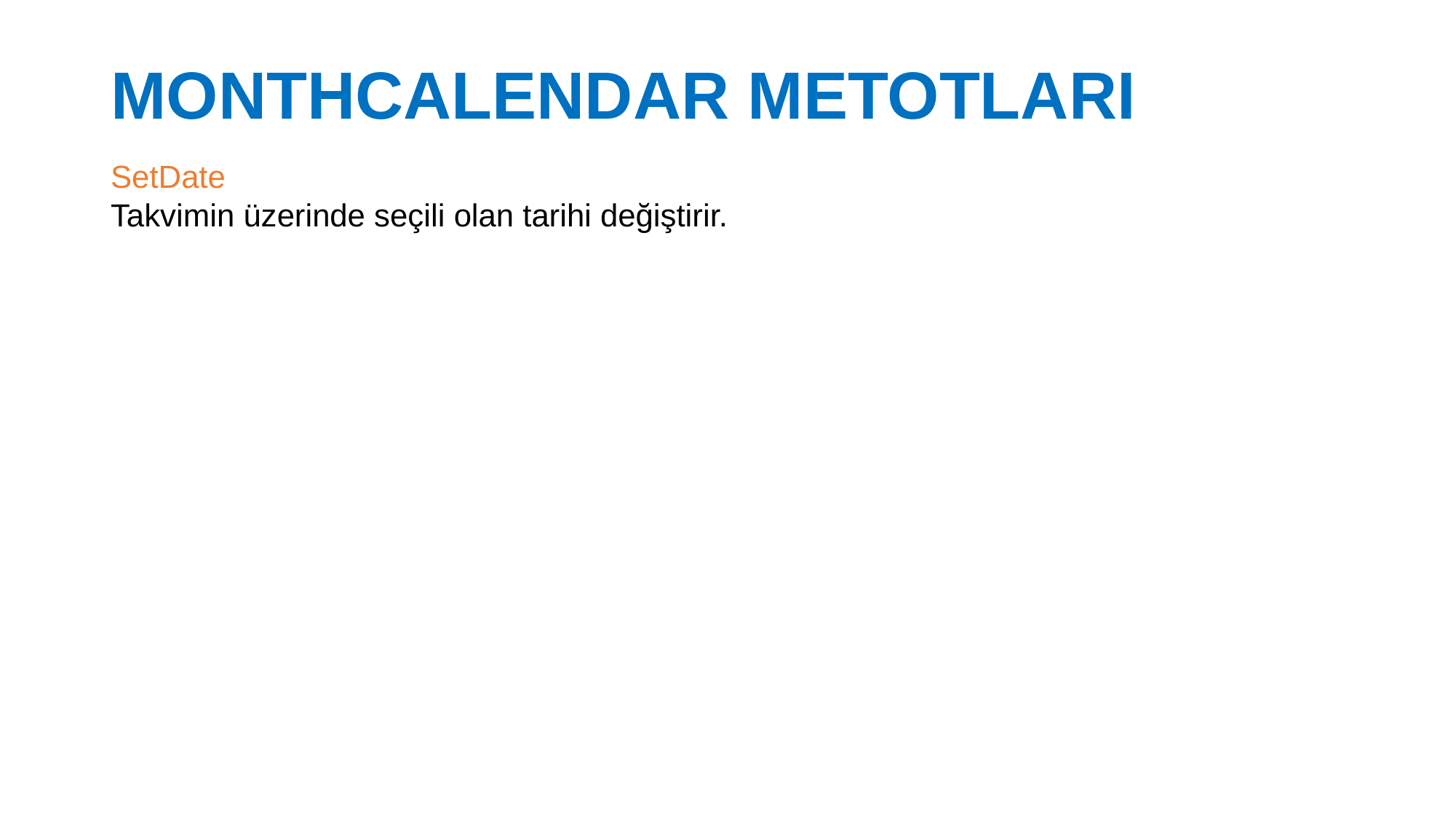

# MONTHCALENDAR METOTLARI
SetDate
Takvimin üzerinde seçili olan tarihi değiştirir.
27.02.2017
49